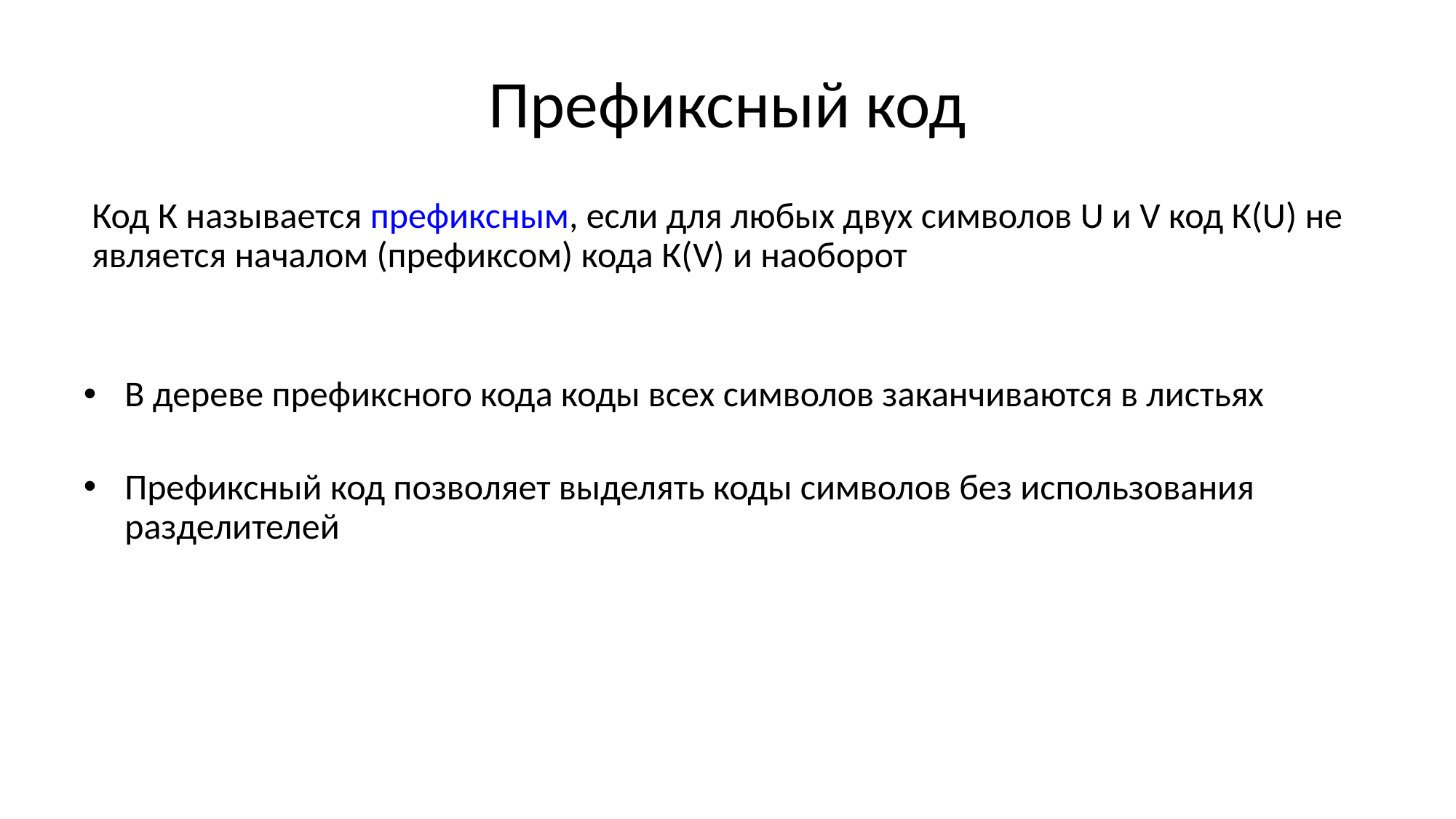

# Префиксный код
Код К называется префиксным, если для любых двух символов U и V код К(U) не является началом (префиксом) кода К(V) и наоборот

В дереве префиксного кода коды всех символов заканчиваются в листьях

Префиксный код позволяет выделять коды символов без использования разделителей